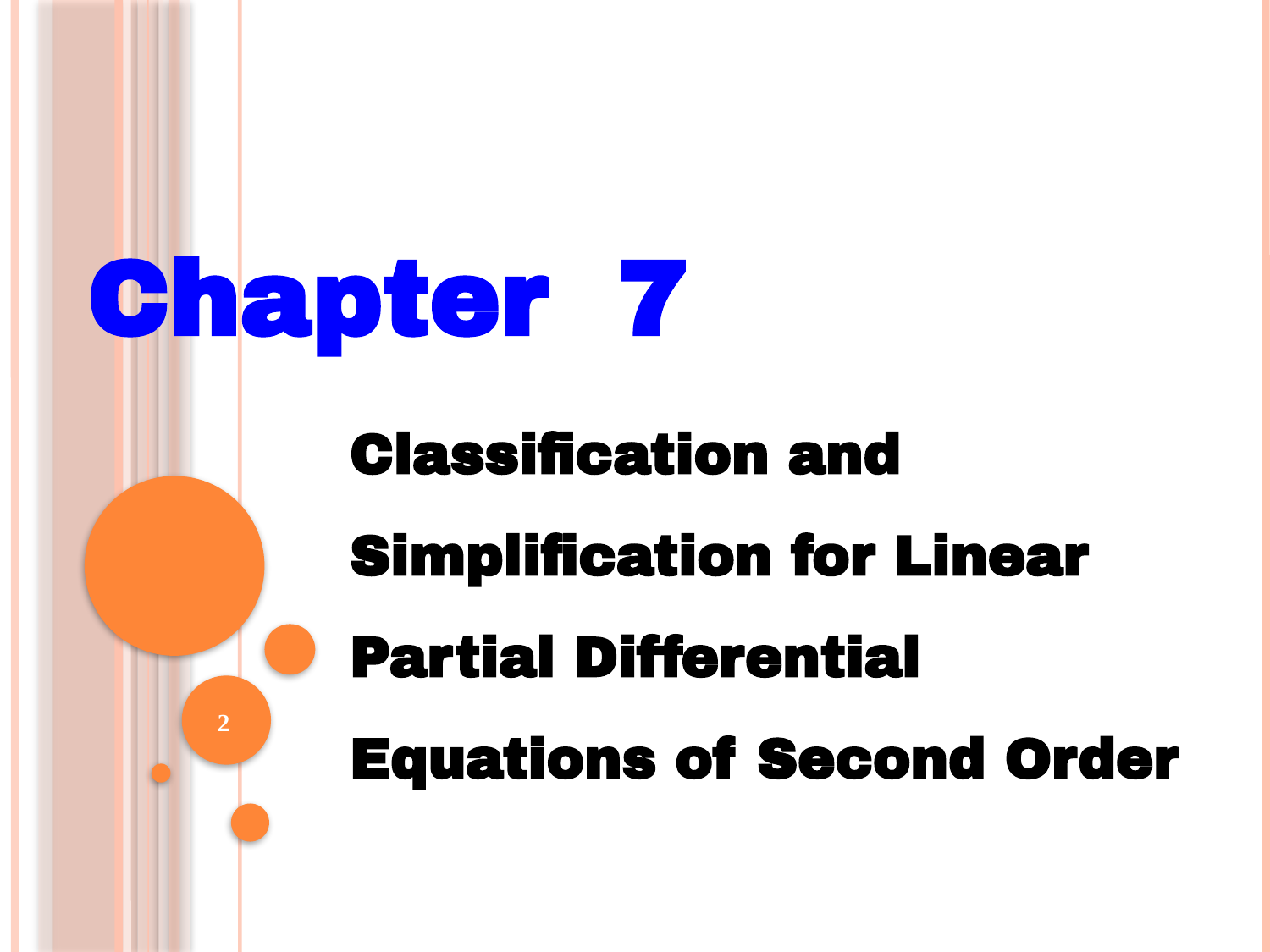

Chapter  7
Classification and Simplification for Linear Partial Differential Equations of Second Order
2